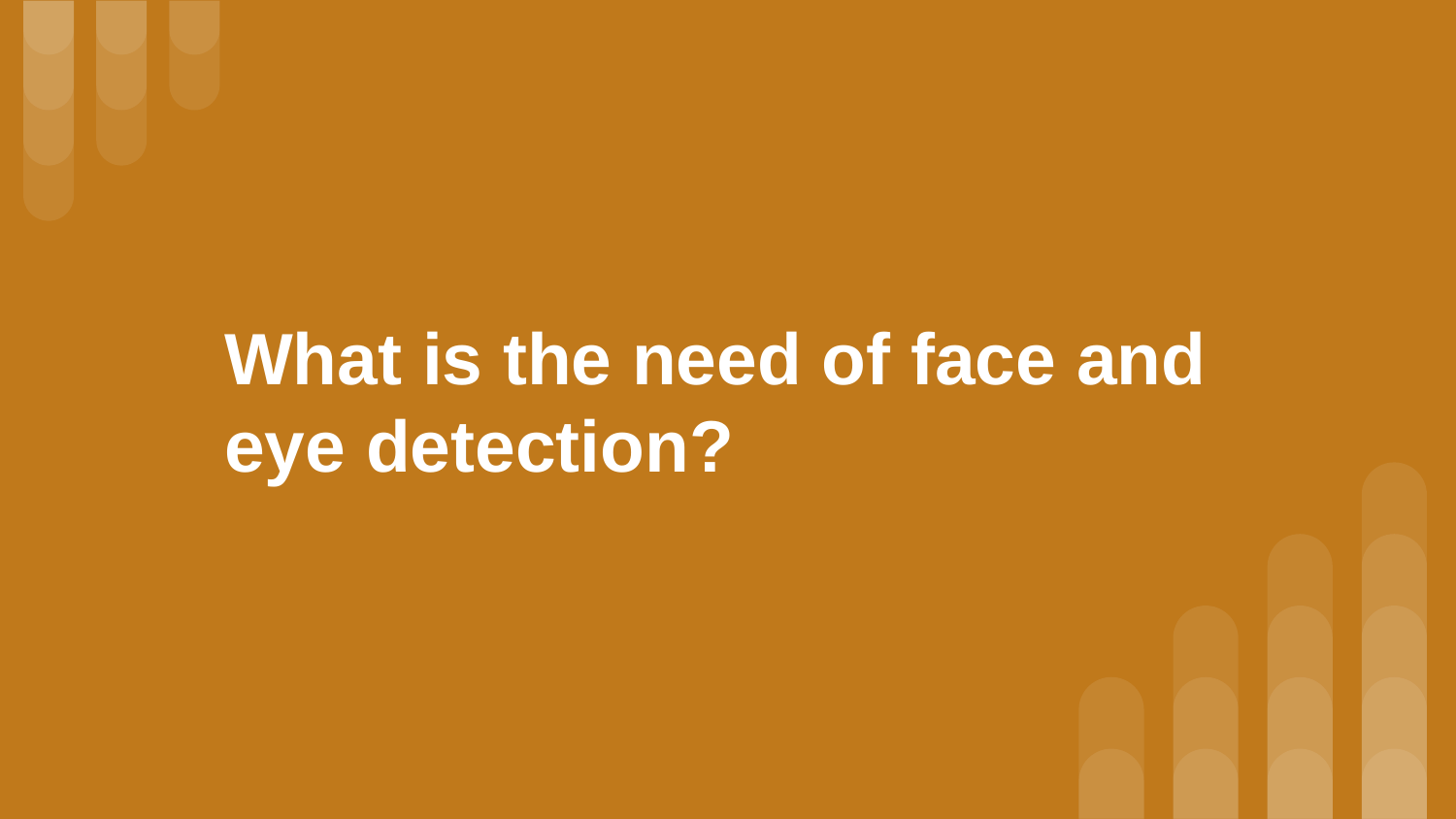

# What is the need of face and eye detection?